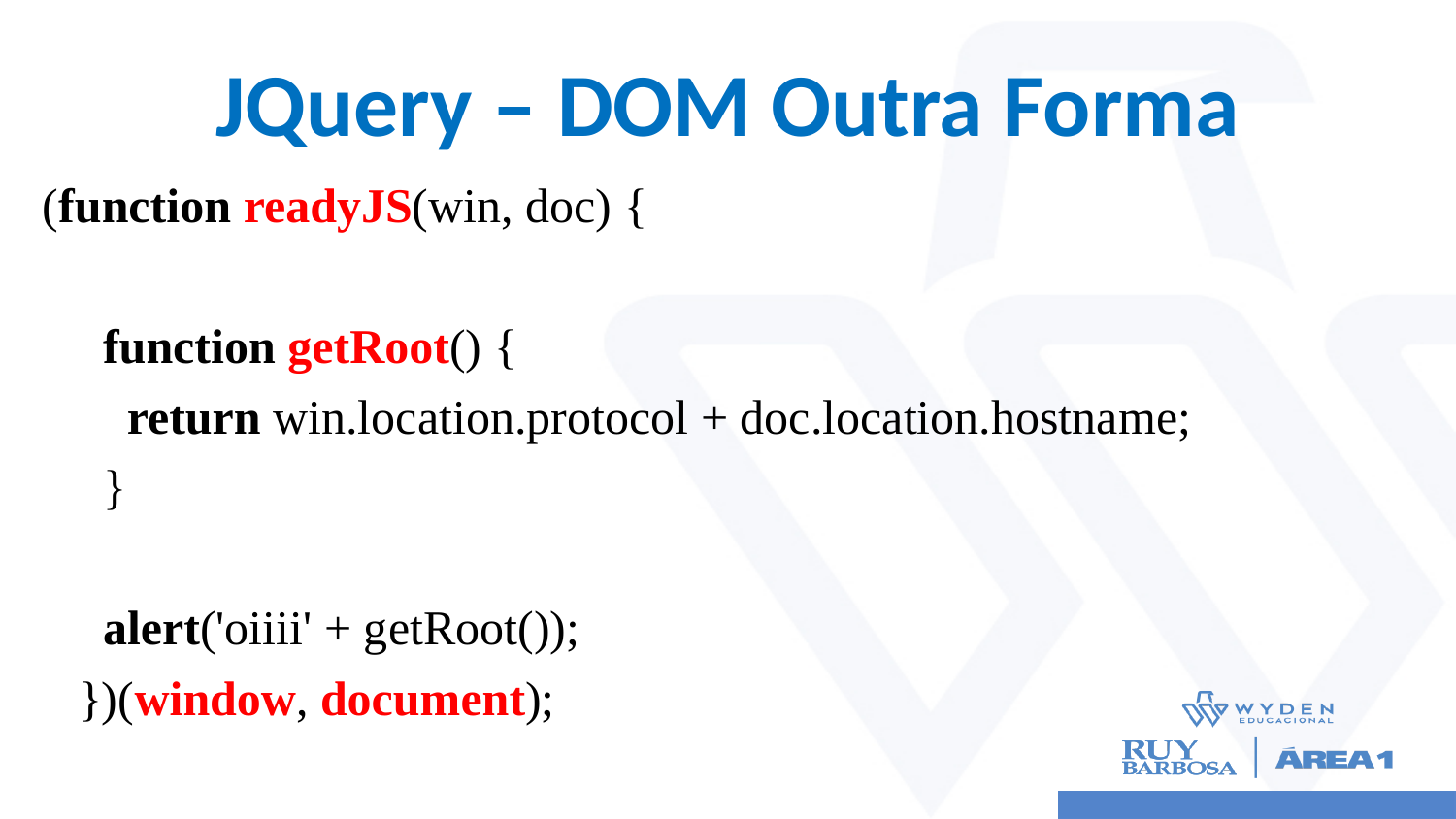

# JQuery – DOM Outra Forma
 (function readyJS(win, doc) {

      function getRoot() {
        return win.location.protocol + doc.location.hostname;
      }

      alert('oiiii' + getRoot());
    })(window, document);